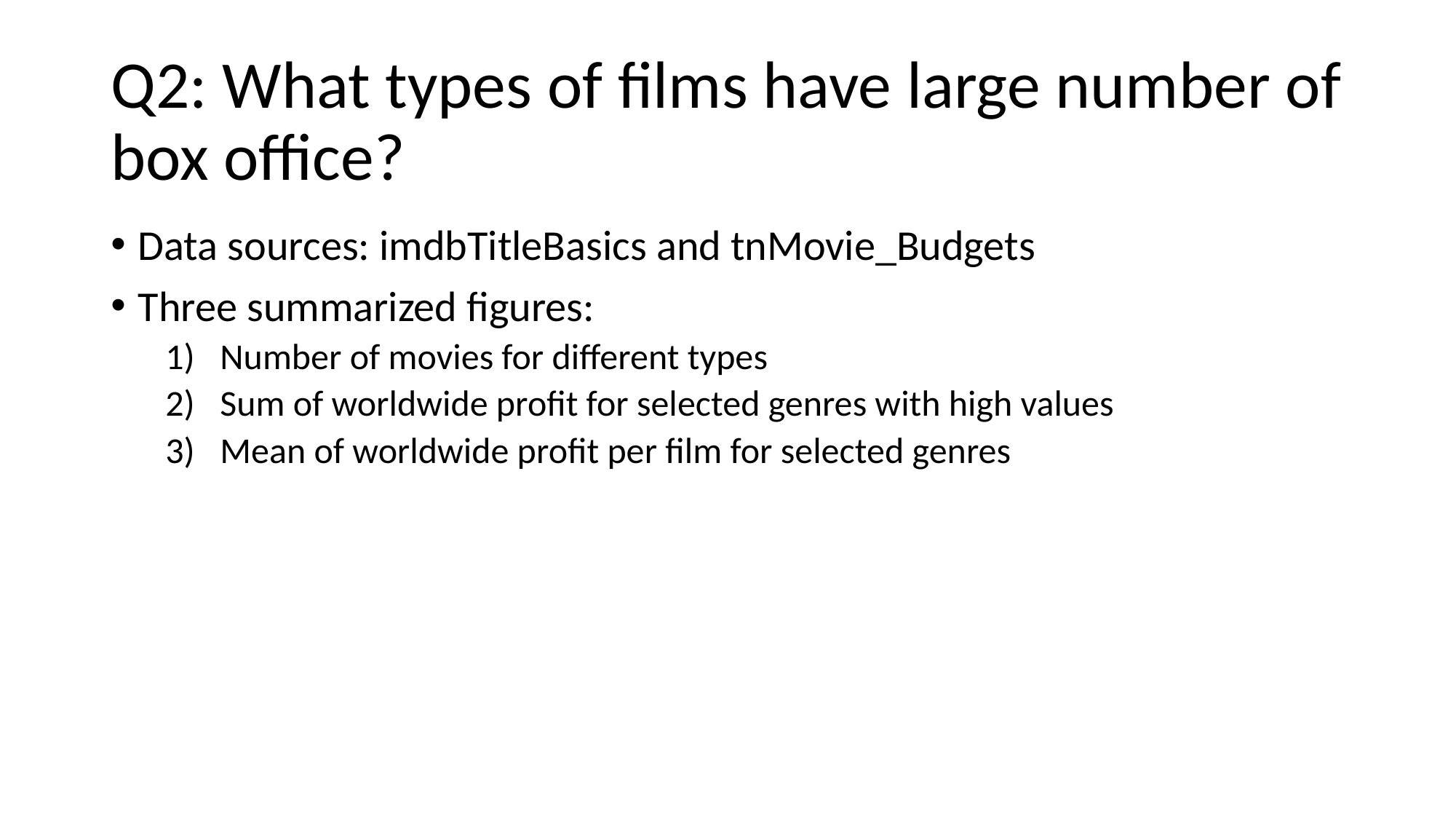

# Q2: What types of films have large number of box office?
Data sources: imdbTitleBasics and tnMovie_Budgets
Three summarized figures:
Number of movies for different types
Sum of worldwide profit for selected genres with high values
Mean of worldwide profit per film for selected genres